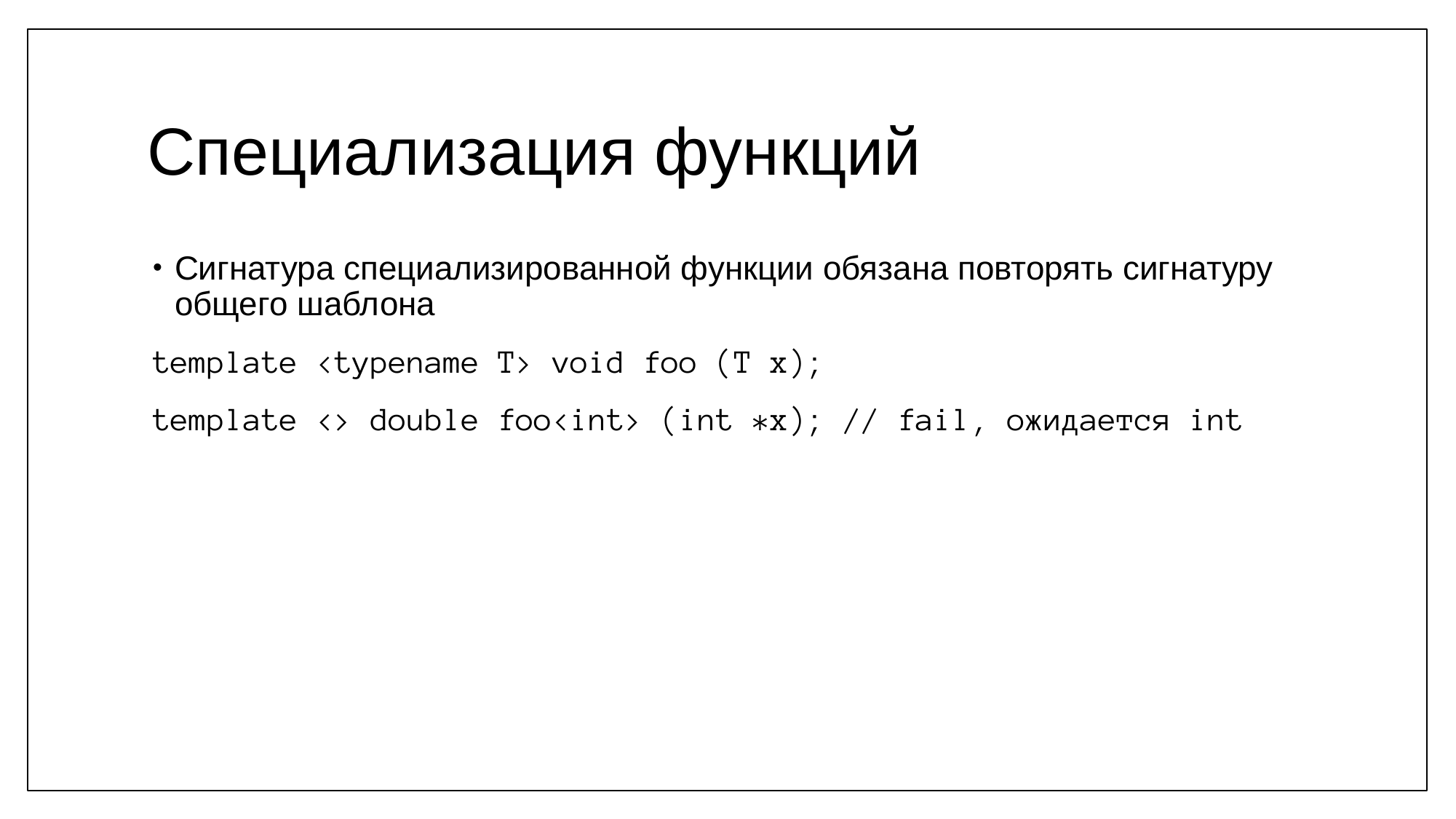

# Специализация функций
Сигнатура специализированной функции обязана повторять сигнатуру общего шаблона
template <typename T> void foo (T x);
template <> double foo<int> (int *x); // fail, ожидается int